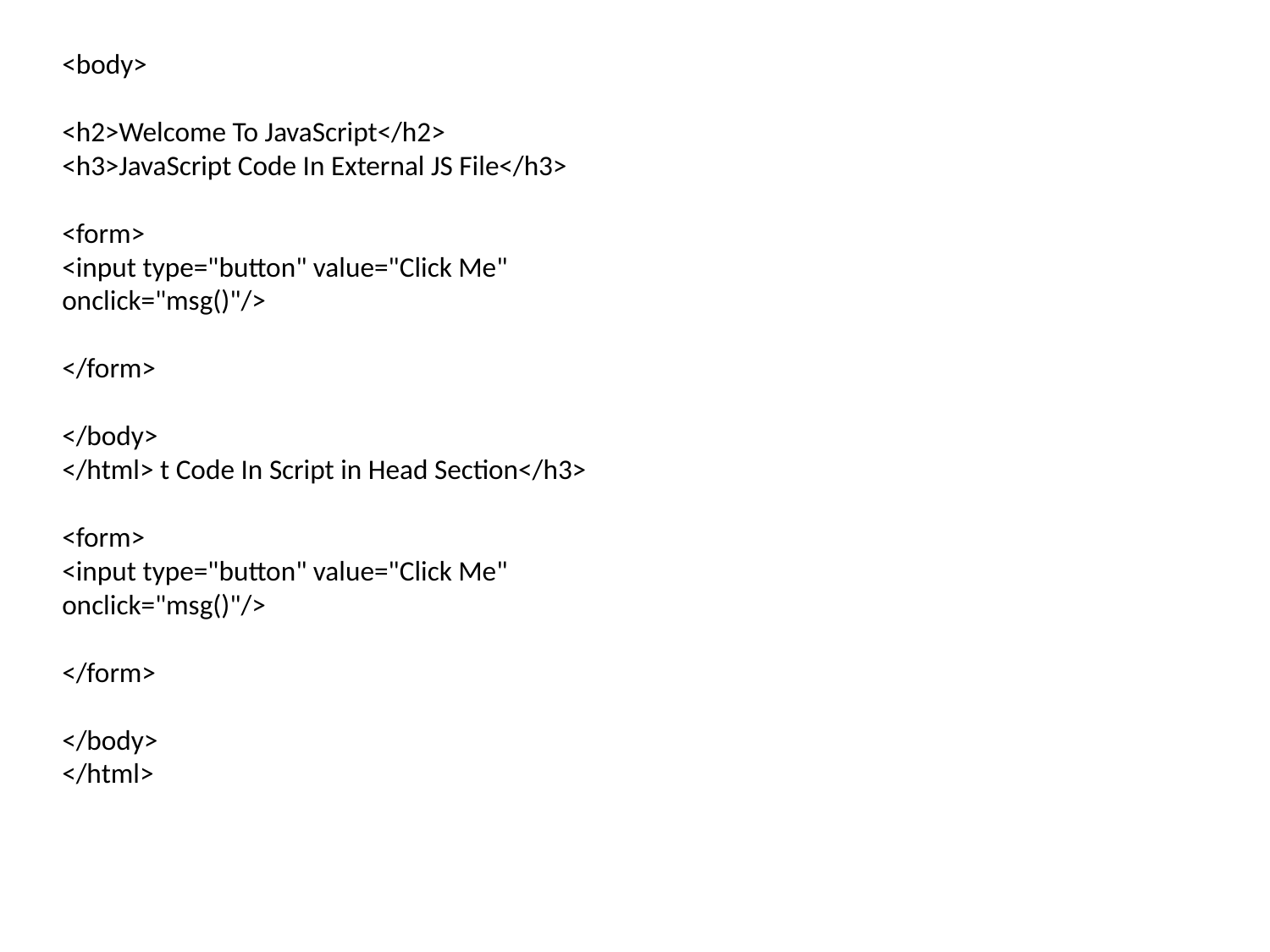

<body>

<h2>Welcome To JavaScript</h2>
<h3>JavaScript Code In External JS File</h3>

<form>
<input type="button" value="Click Me"
onclick="msg()"/>

</form>

</body>
</html> t Code In Script in Head Section</h3>

<form>
<input type="button" value="Click Me"
onclick="msg()"/>

</form>

</body>
</html>